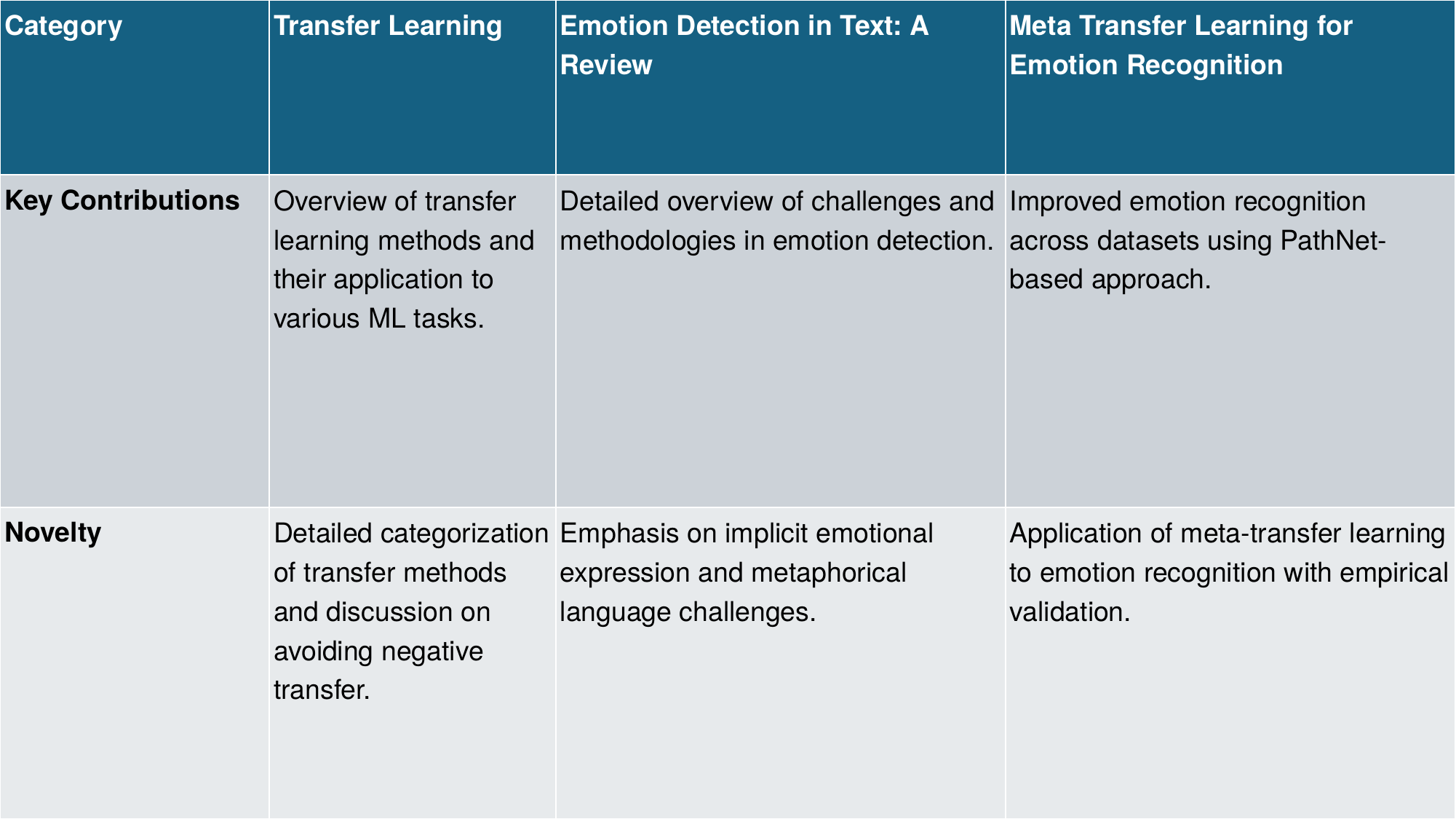

| Category | Transfer Learning | Emotion Detection in Text: A Review | Meta Transfer Learning for Emotion Recognition |
| --- | --- | --- | --- |
| Key Contributions | Overview of transfer learning methods and their application to various ML tasks. | Detailed overview of challenges and methodologies in emotion detection. | Improved emotion recognition across datasets using PathNet-based approach. |
| Novelty | Detailed categorization of transfer methods and discussion on avoiding negative transfer. | Emphasis on implicit emotional expression and metaphorical language challenges. | Application of meta-transfer learning to emotion recognition with empirical validation. |